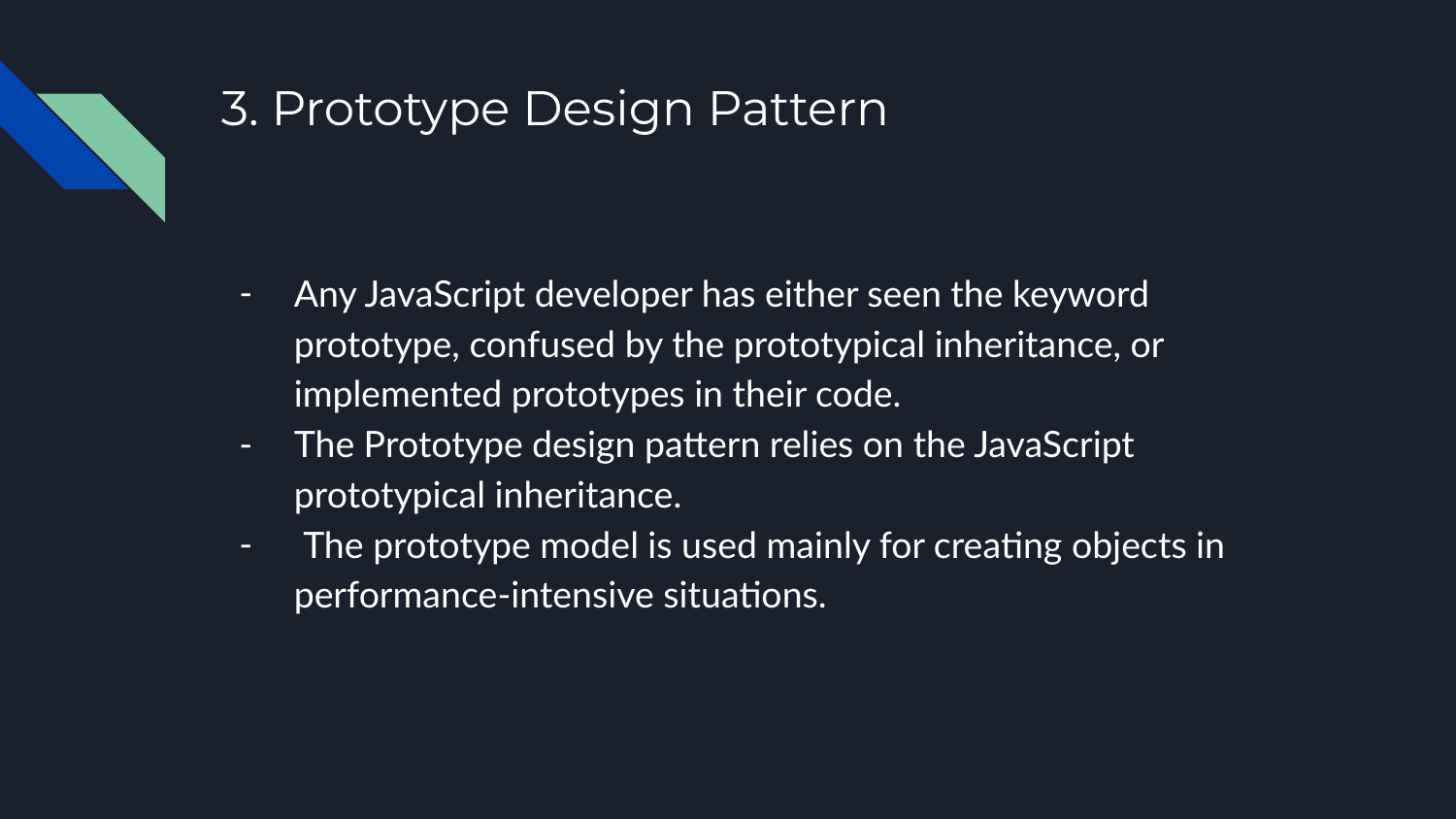

# 3. Prototype Design Pattern
Any JavaScript developer has either seen the keyword prototype, confused by the prototypical inheritance, or implemented prototypes in their code.
The Prototype design pattern relies on the JavaScript prototypical inheritance.
 The prototype model is used mainly for creating objects in performance-intensive situations.